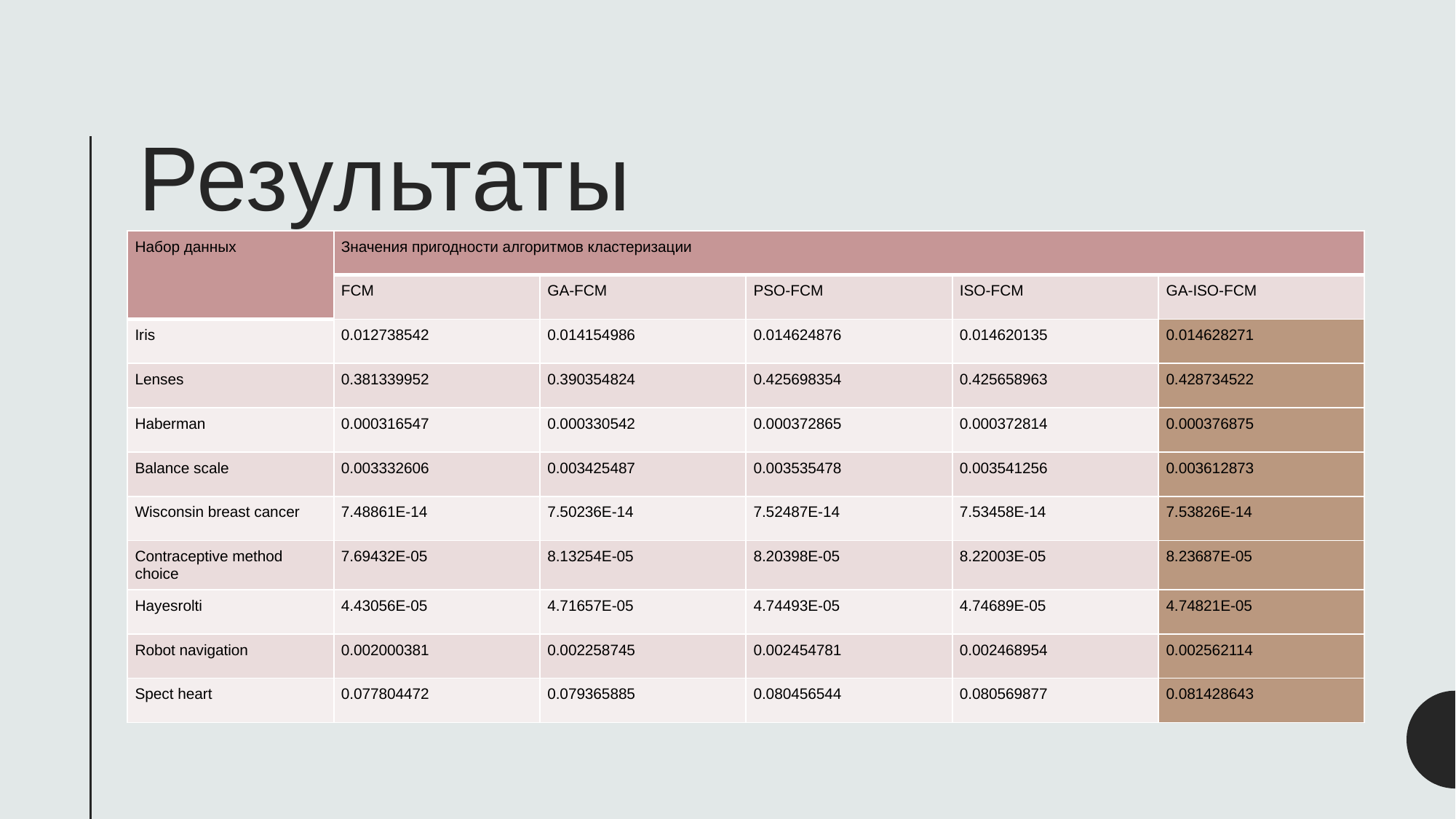

# Результаты
| Набор данных | Значения пригодности алгоритмов кластеризации |  |  |  |  |
| --- | --- | --- | --- | --- | --- |
|  | FCM | GA-FCM | PSO-FCM | ISO-FCM | GA-ISO-FCM |
| Iris | 0.012738542 | 0.014154986 | 0.014624876 | 0.014620135 | 0.014628271 |
| Lenses | 0.381339952 | 0.390354824 | 0.425698354 | 0.425658963 | 0.428734522 |
| Haberman | 0.000316547 | 0.000330542 | 0.000372865 | 0.000372814 | 0.000376875 |
| Balance scale | 0.003332606 | 0.003425487 | 0.003535478 | 0.003541256 | 0.003612873 |
| Wisconsin breast cancer | 7.48861E-14 | 7.50236E-14 | 7.52487E-14 | 7.53458E-14 | 7.53826E-14 |
| Contraceptive method choice | 7.69432E-05 | 8.13254E-05 | 8.20398E-05 | 8.22003E-05 | 8.23687E-05 |
| Hayesrolti | 4.43056E-05 | 4.71657E-05 | 4.74493E-05 | 4.74689E-05 | 4.74821E-05 |
| Robot navigation | 0.002000381 | 0.002258745 | 0.002454781 | 0.002468954 | 0.002562114 |
| Spect heart | 0.077804472 | 0.079365885 | 0.080456544 | 0.080569877 | 0.081428643 |